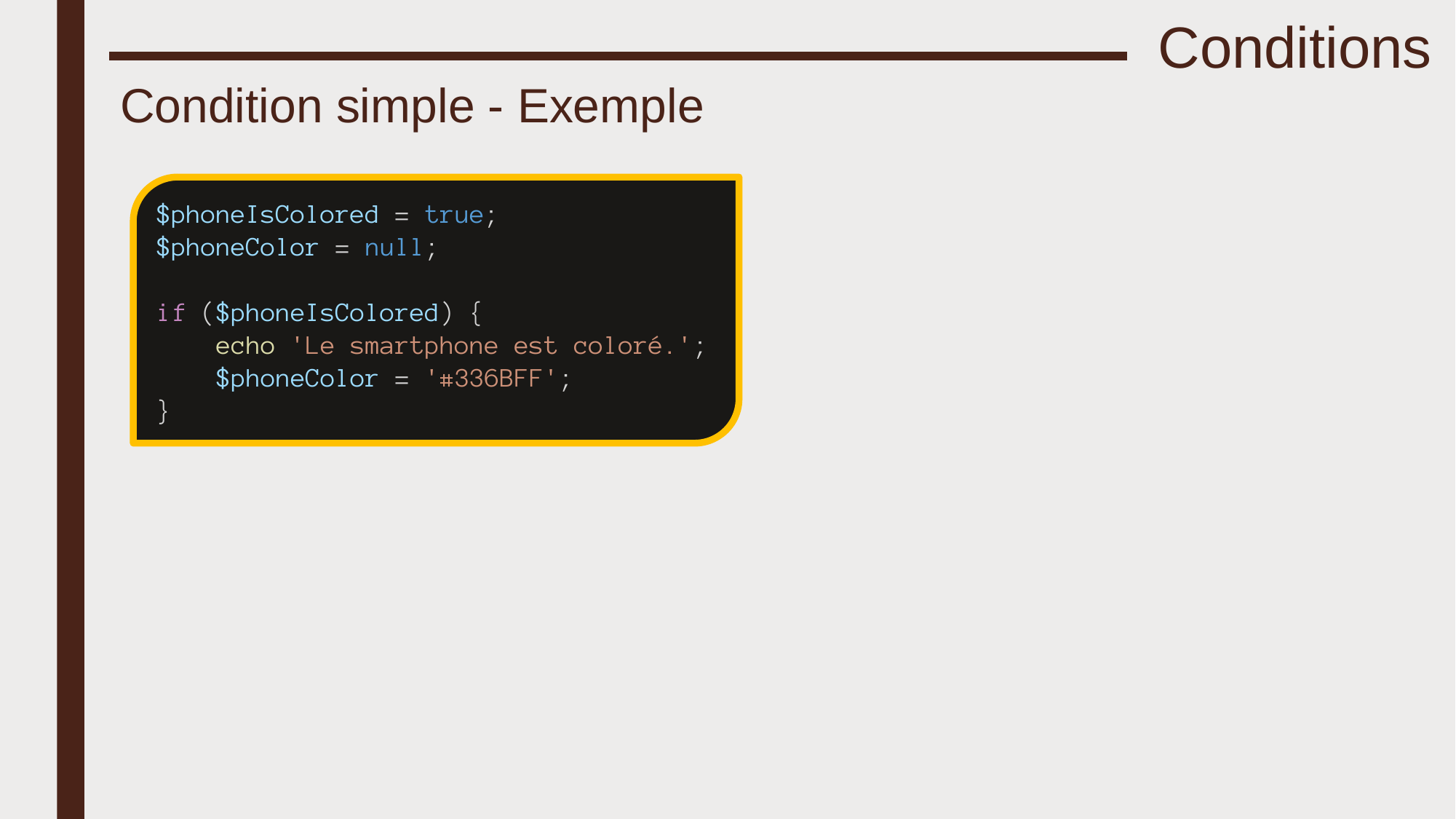

# Conditions
Condition simple - Exemple

$phoneIsColored = true;
$phoneColor = null;
if ($phoneIsColored) {
    echo 'Le smartphone est coloré.';
    $phoneColor = '#336BFF';
}